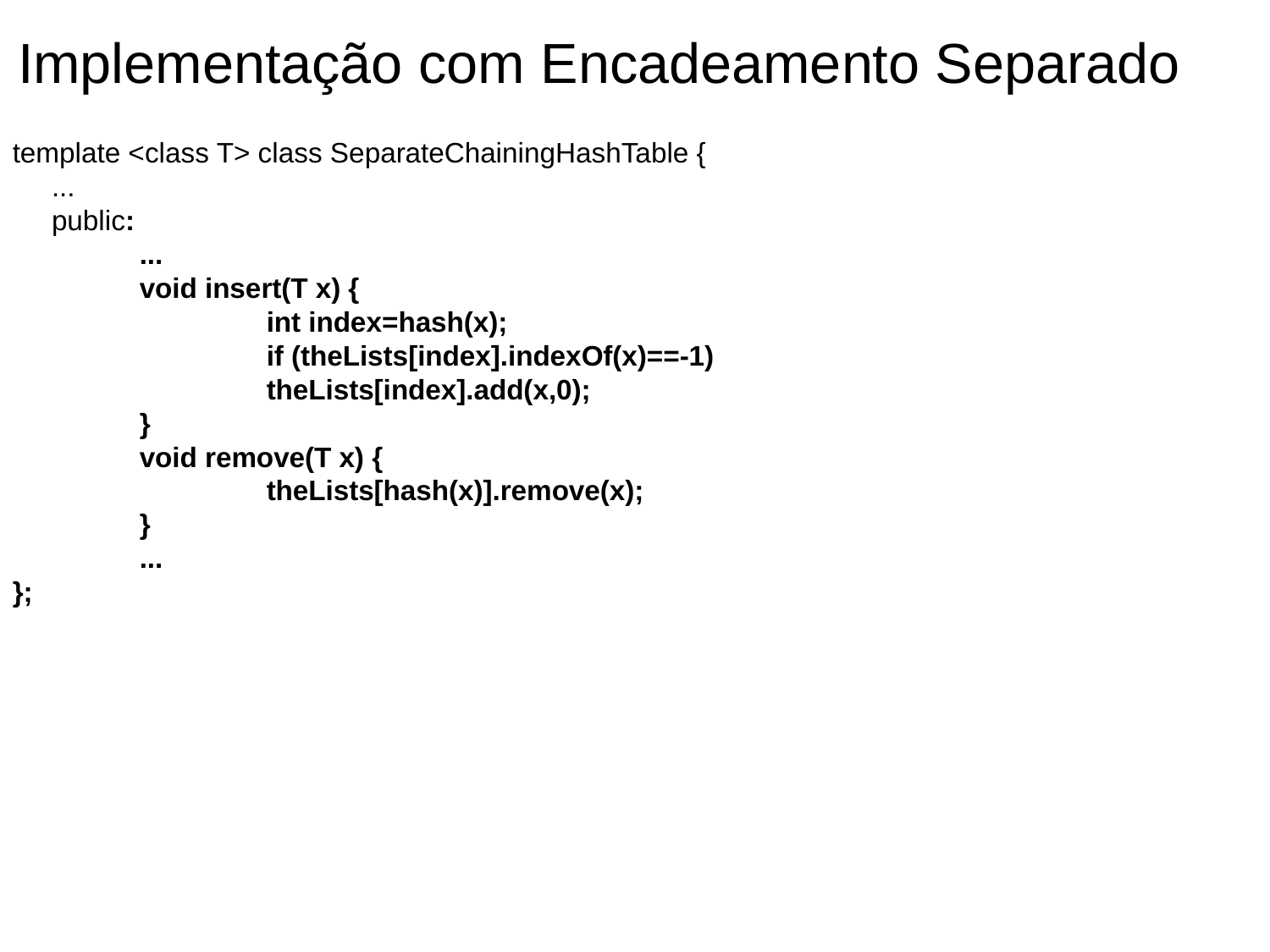

Implementação com Encadeamento Separado
template <class T> class SeparateChainingHashTable {
     ...
     public:
	...
 	void insert(T x) {
            		int index=hash(x);
            		if (theLists[index].indexOf(x)==-1)
                		theLists[index].add(x,0);
        	}
        	void remove(T x) {
            		theLists[hash(x)].remove(x);
        	}
	...
};